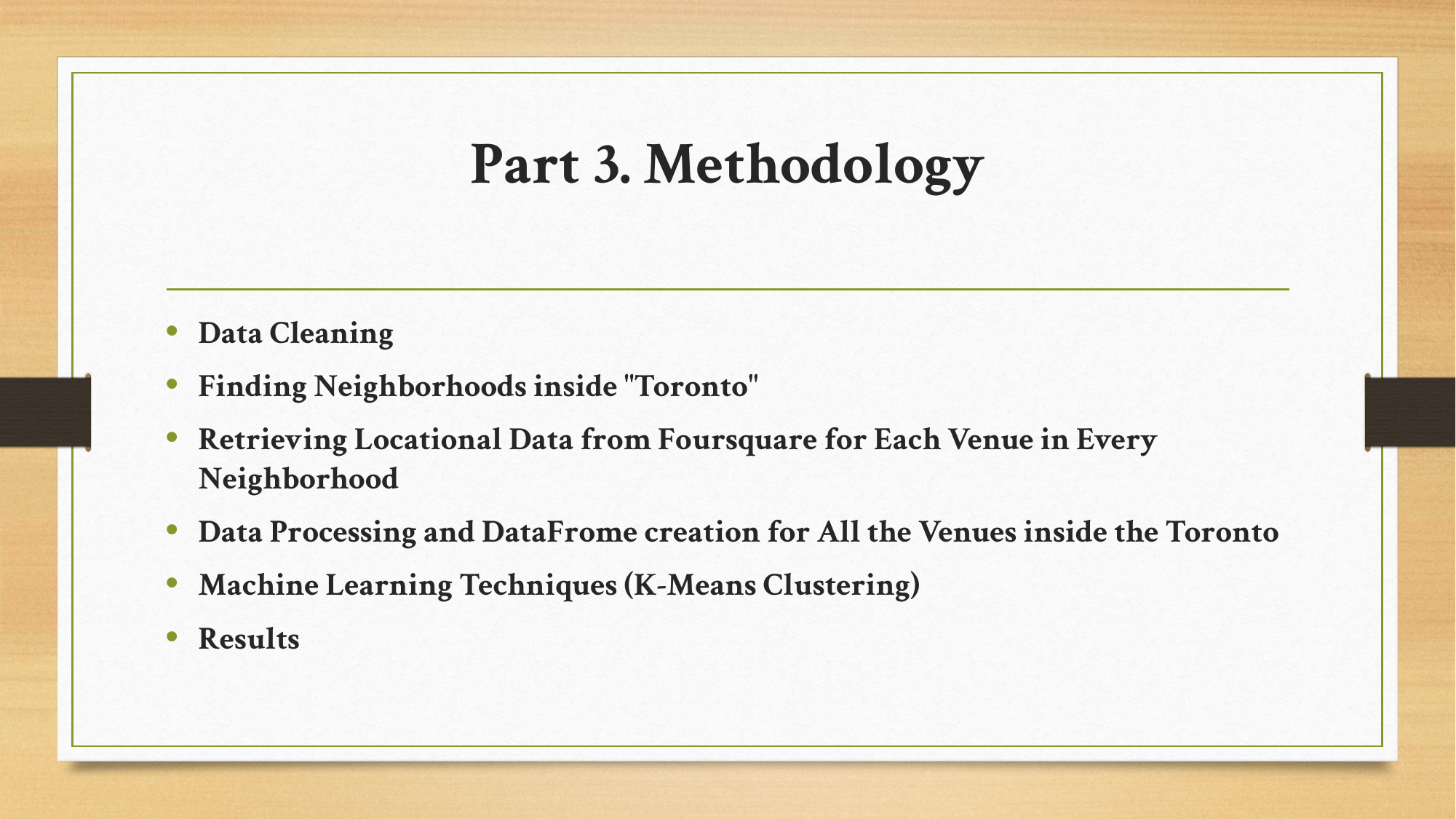

# Part 3. Methodology
Data Cleaning
Finding Neighborhoods inside "Toronto"
Retrieving Locational Data from Foursquare for Each Venue in Every Neighborhood
Data Processing and DataFrome creation for All the Venues inside the Toronto
Machine Learning Techniques (K-Means Clustering)
Results